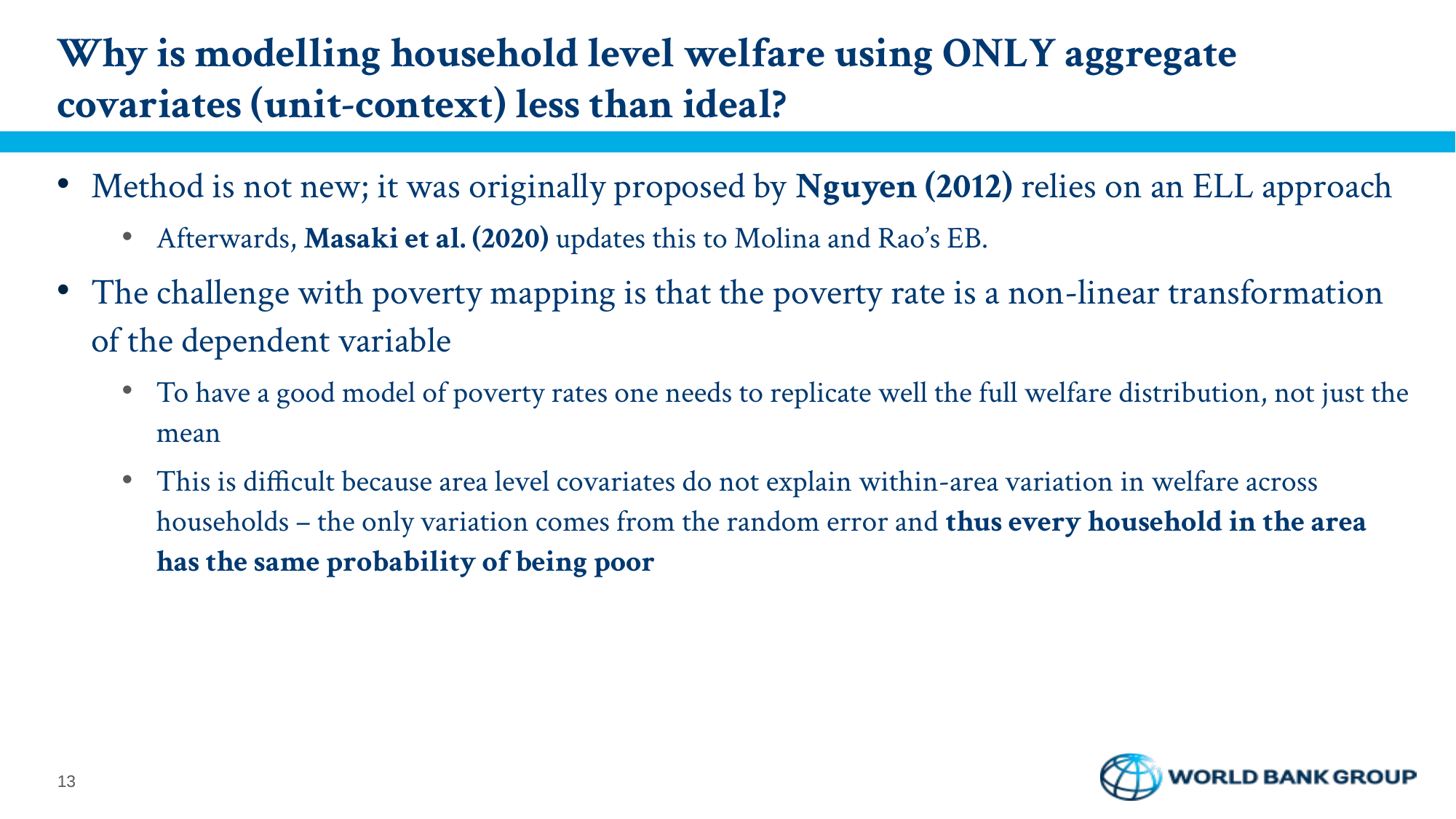

# Why is modelling household level welfare using ONLY aggregate covariates (unit-context) less than ideal?
Method is not new; it was originally proposed by Nguyen (2012) relies on an ELL approach
Afterwards, Masaki et al. (2020) updates this to Molina and Rao’s EB.
The challenge with poverty mapping is that the poverty rate is a non-linear transformation of the dependent variable
To have a good model of poverty rates one needs to replicate well the full welfare distribution, not just the mean
This is difficult because area level covariates do not explain within-area variation in welfare across households – the only variation comes from the random error and thus every household in the area has the same probability of being poor

13